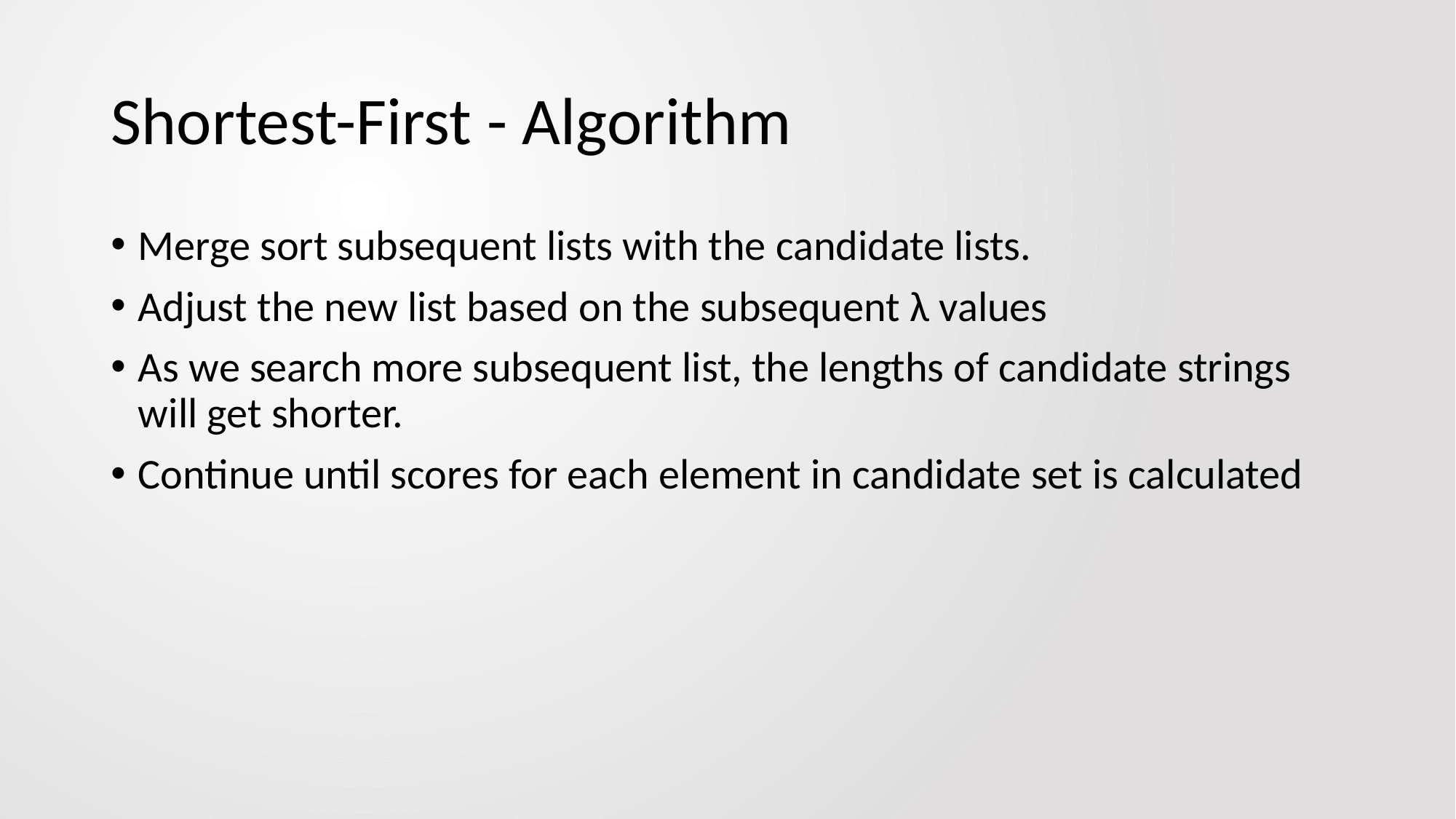

# Shortest-First - Algorithm
Merge sort subsequent lists with the candidate lists.
Adjust the new list based on the subsequent λ values
As we search more subsequent list, the lengths of candidate strings will get shorter.
Continue until scores for each element in candidate set is calculated